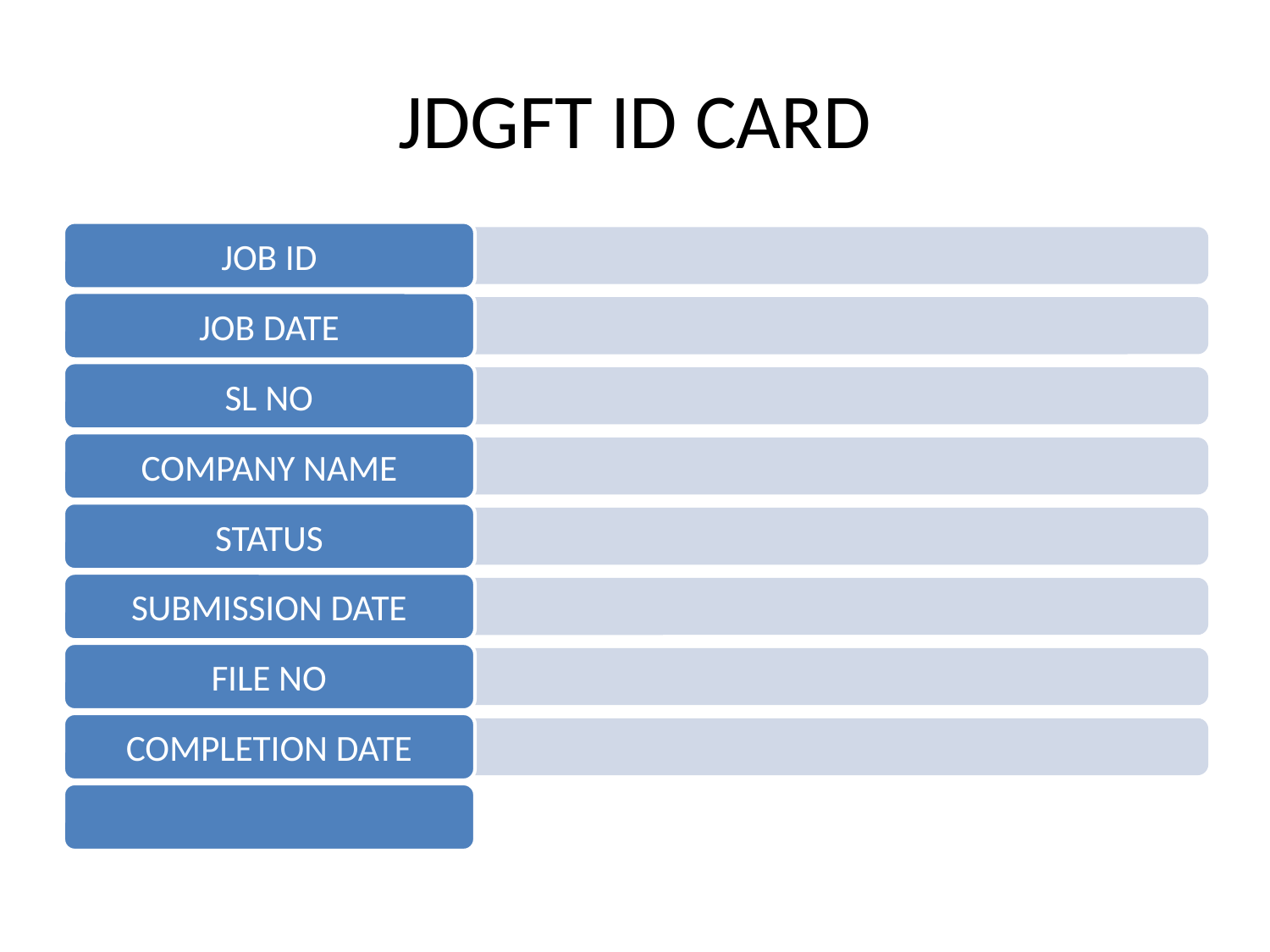

# JDGFT ID CARD
JOB ID
JOB DATE
SL NO
COMPANY NAME
STATUS
SUBMISSION DATE
FILE NO
COMPLETION DATE